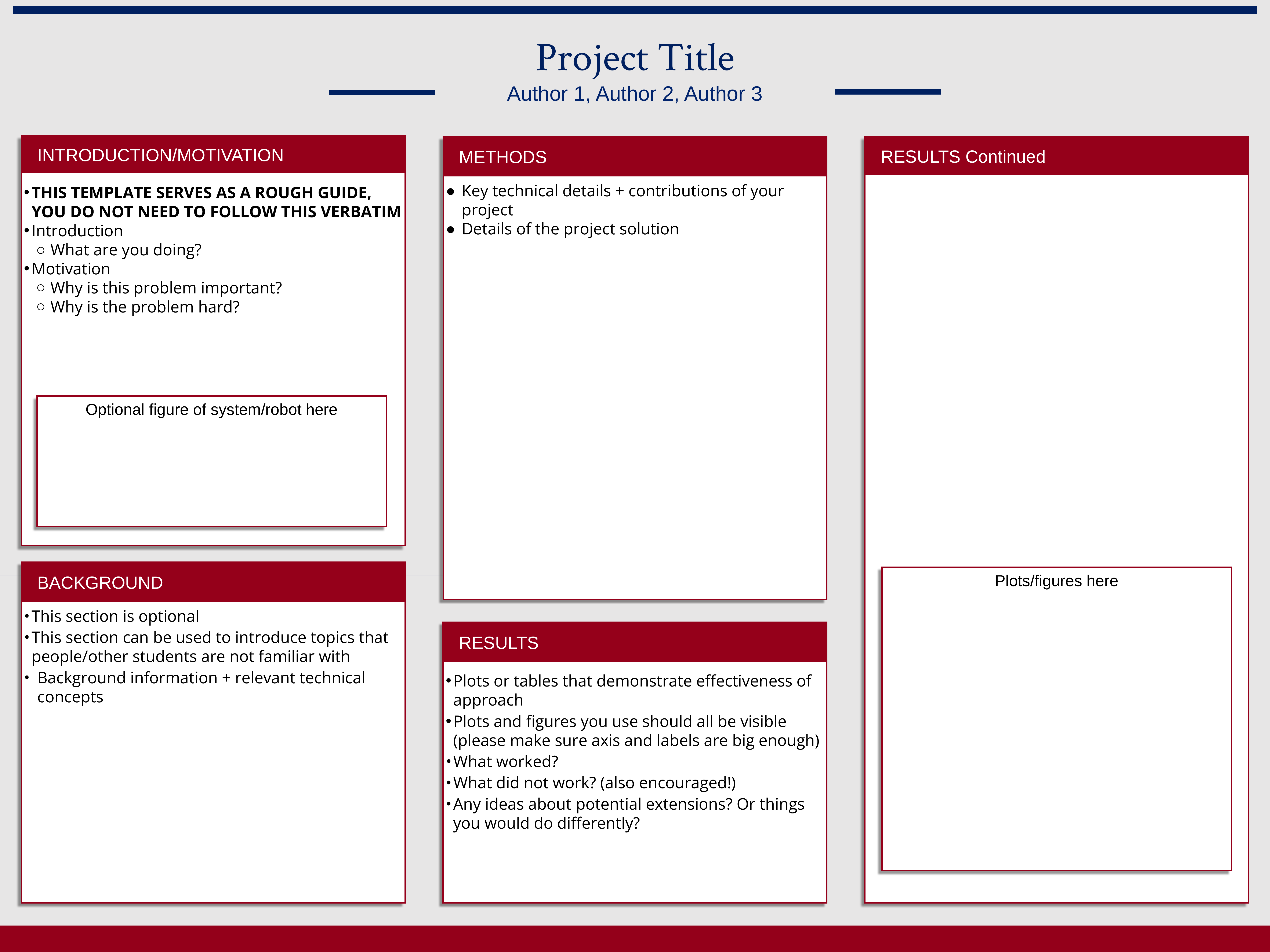

Project Title
Author 1, Author 2, Author 3
INTRODUCTION/MOTIVATION

THIS TEMPLATE SERVES AS A ROUGH GUIDE, YOU DO NOT NEED TO FOLLOW THIS VERBATIM
Introduction
What are you doing?
Motivation
Why is this problem important?
Why is the problem hard?

Key technical details + contributions of your project
Details of the project solution
METHODS

RESULTS Continued
Optional figure of system/robot here
BACKGROUND

This section is optional
This section can be used to introduce topics that people/other students are not familiar with
Background information + relevant technical concepts
Plots/figures here

Plots or tables that demonstrate effectiveness of approach
Plots and figures you use should all be visible (please make sure axis and labels are big enough)
What worked?
What did not work? (also encouraged!)
Any ideas about potential extensions? Or things you would do differently?
RESULTS